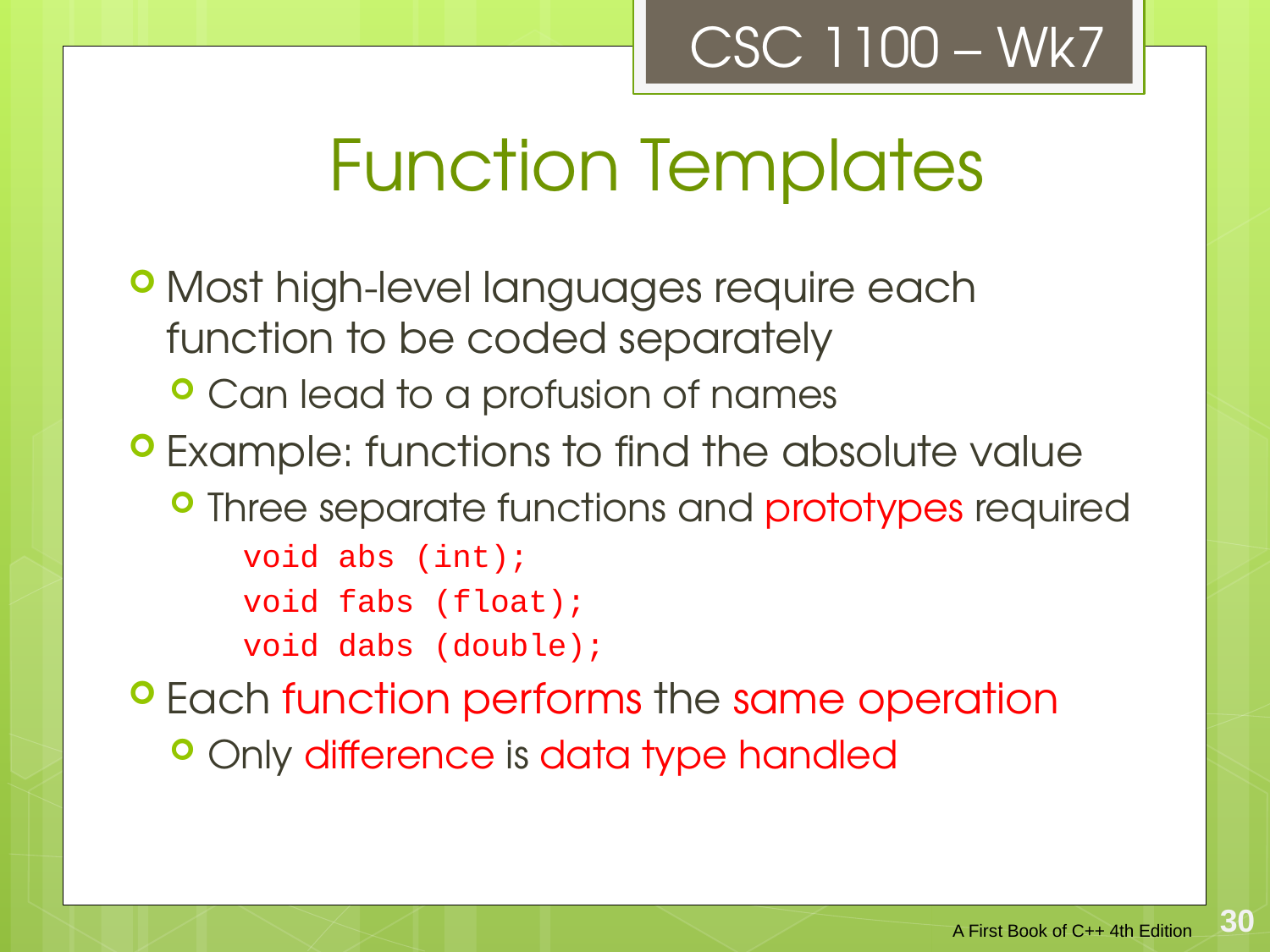

CSC 1100 – Wk7
# Function Templates
Most high-level languages require each function to be coded separately
Can lead to a profusion of names
Example: functions to find the absolute value
Three separate functions and prototypes required
void abs (int);
void fabs (float);
void dabs (double);
Each function performs the same operation
Only difference is data type handled

30
A First Book of C++ 4th Edition